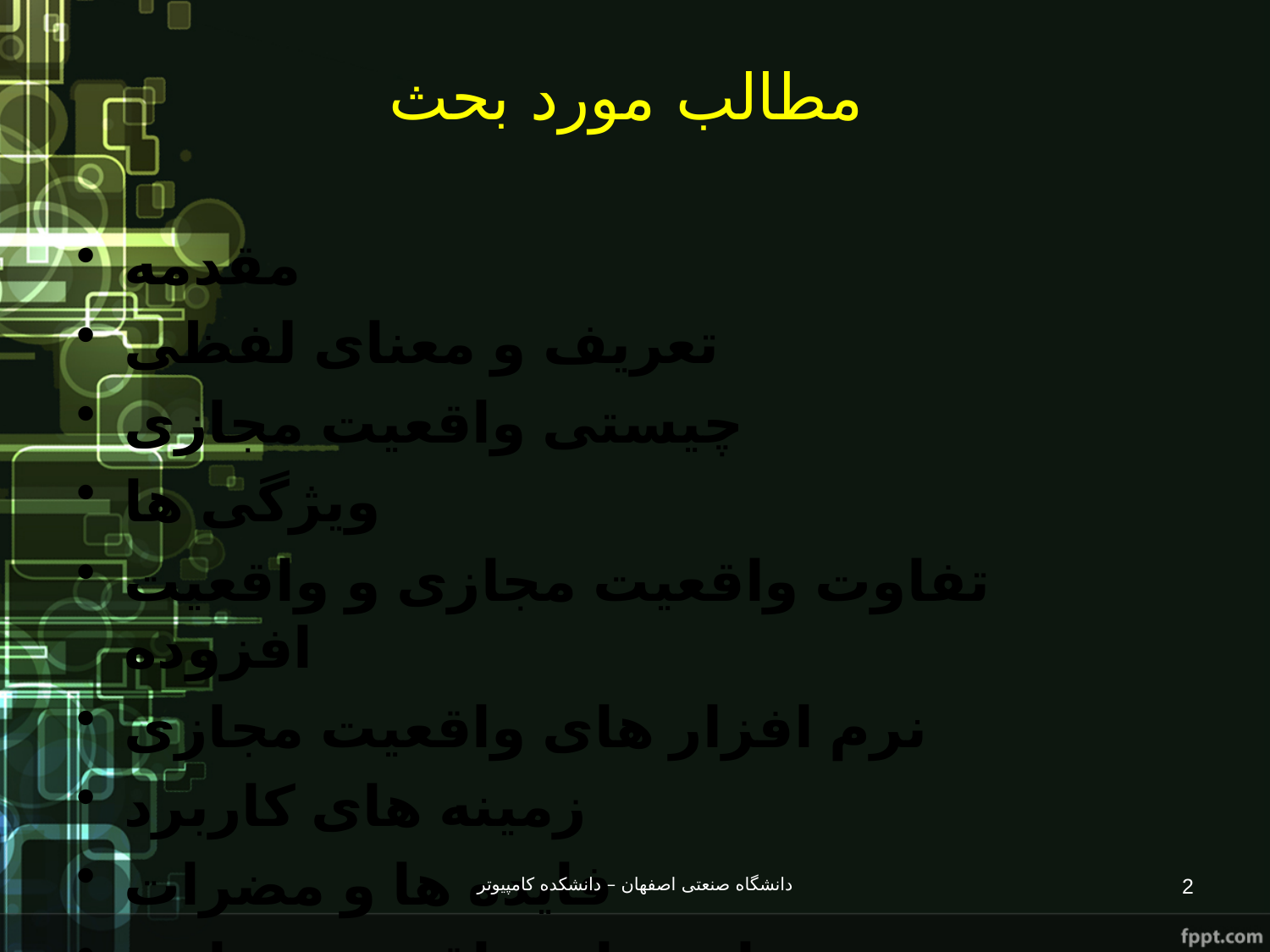

# مطالب مورد بحث
مقدمه
تعریف و معنای لفظی
چیستی واقعیت مجازی
ویژگی ها
تفاوت واقعیت مجازی و واقعیت افزوده
نرم افزار های واقعیت مجازی
زمینه های کاربرد
فایده ها و مضرات
تازه های واقعیت مجازی
Ethical issues
واقعیت مجازی در ایران

دانشگاه صنعتی اصفهان – دانشکده کامپیوتر
2